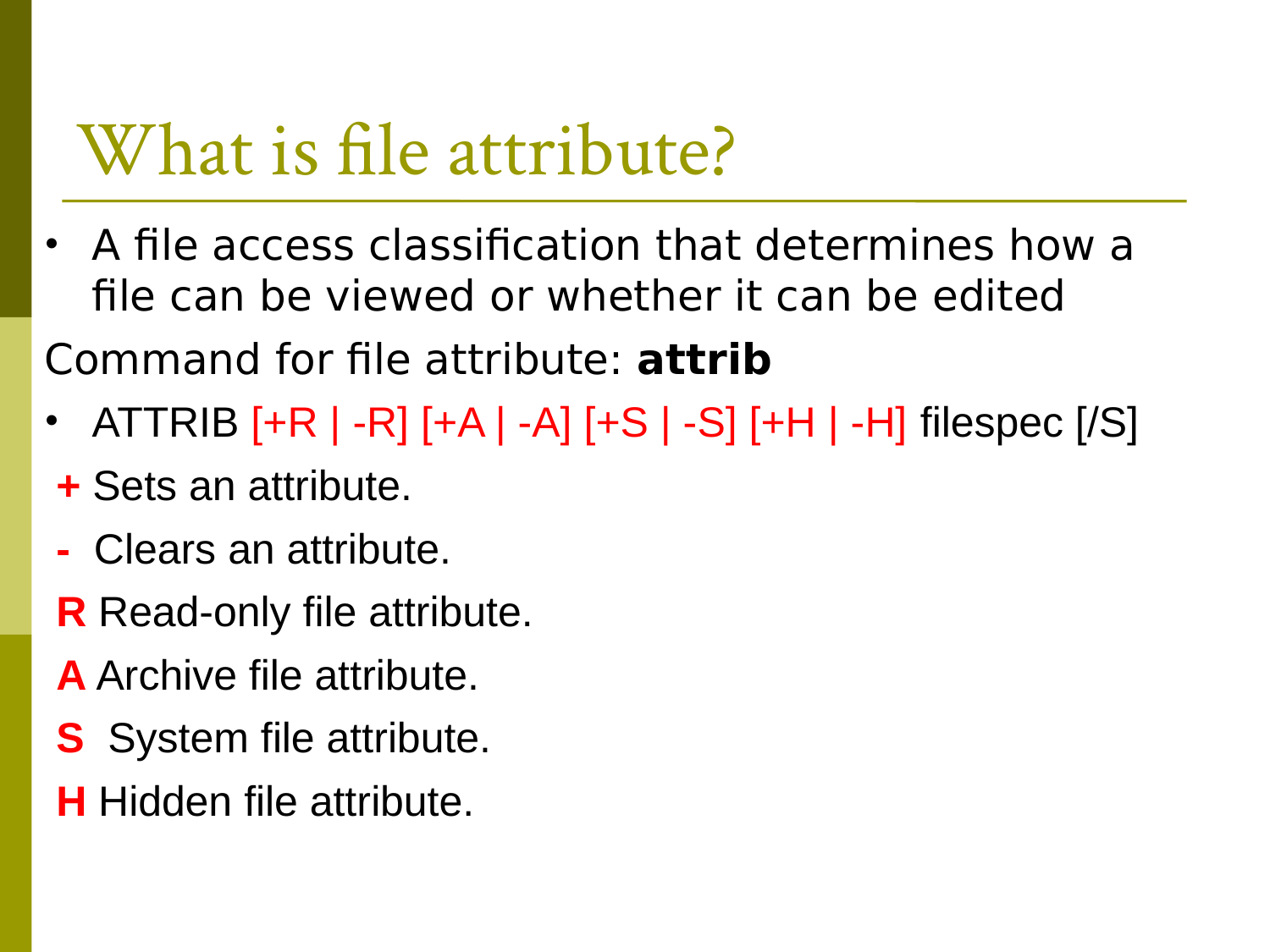

# What is file attribute?
A file access classification that determines how a file can be viewed or whether it can be edited
Command for file attribute: attrib
ATTRIB [+R | -R] [+A | -A] [+S | -S] [+H | -H] filespec [/S]
 + Sets an attribute.
 -  Clears an attribute.
 R Read-only file attribute.
 A Archive file attribute.
 S  System file attribute.
 H Hidden file attribute.